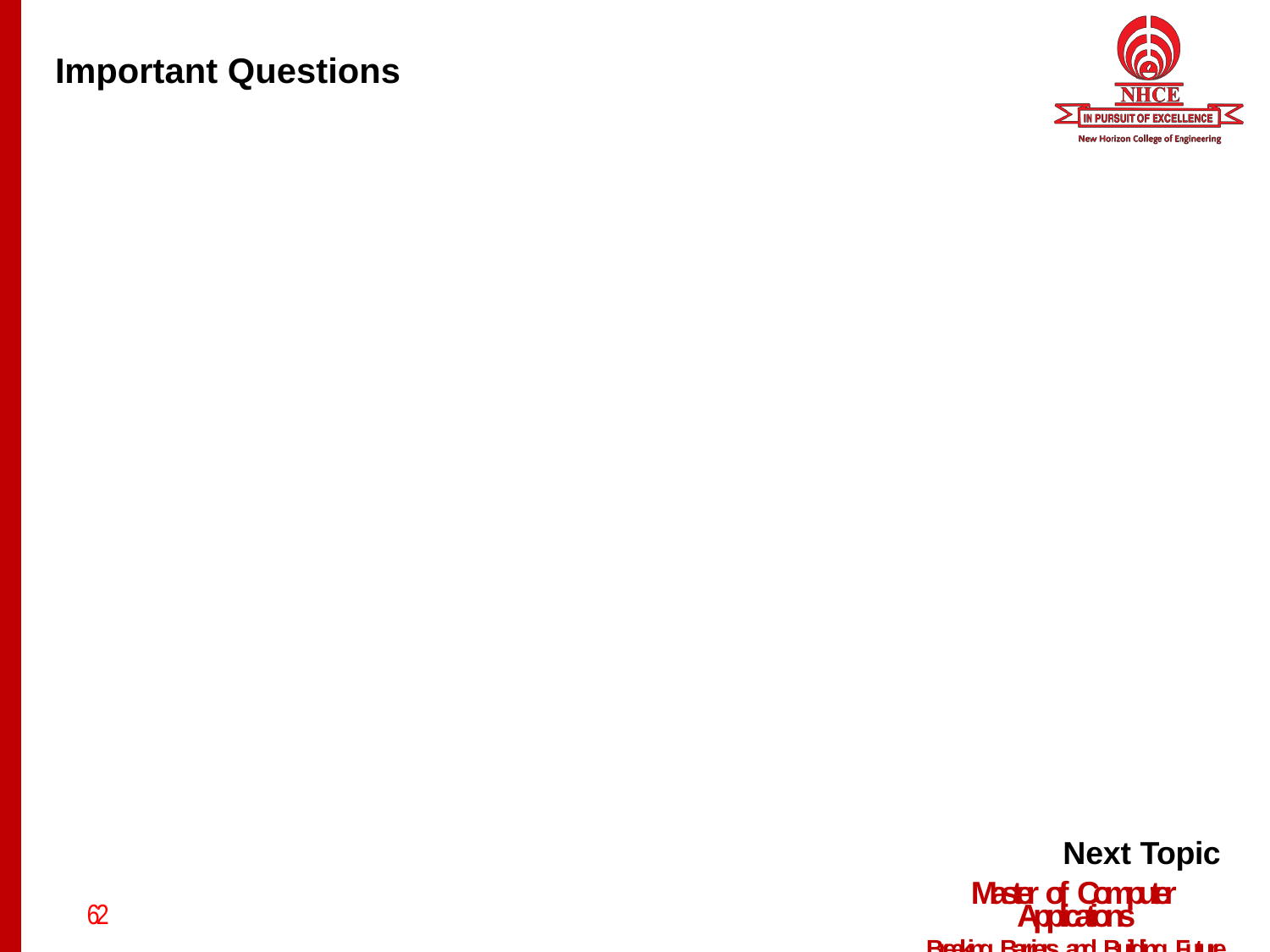

# Important Questions
Next Topic
62
Master   of   Computer    Applications
Breaking    Barriers   and      Building Future